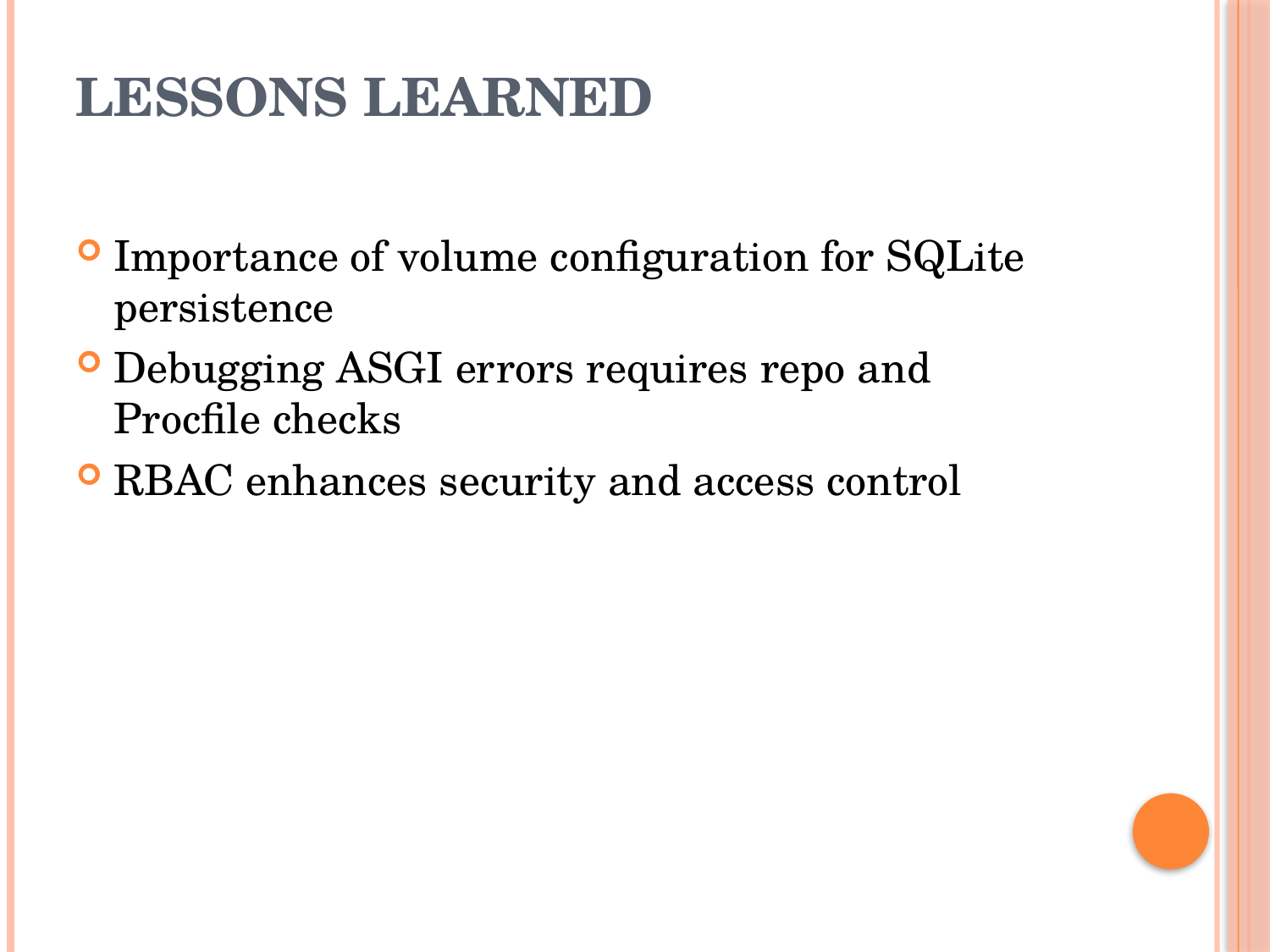

# Lessons Learned
Importance of volume configuration for SQLite persistence
Debugging ASGI errors requires repo and Procfile checks
RBAC enhances security and access control